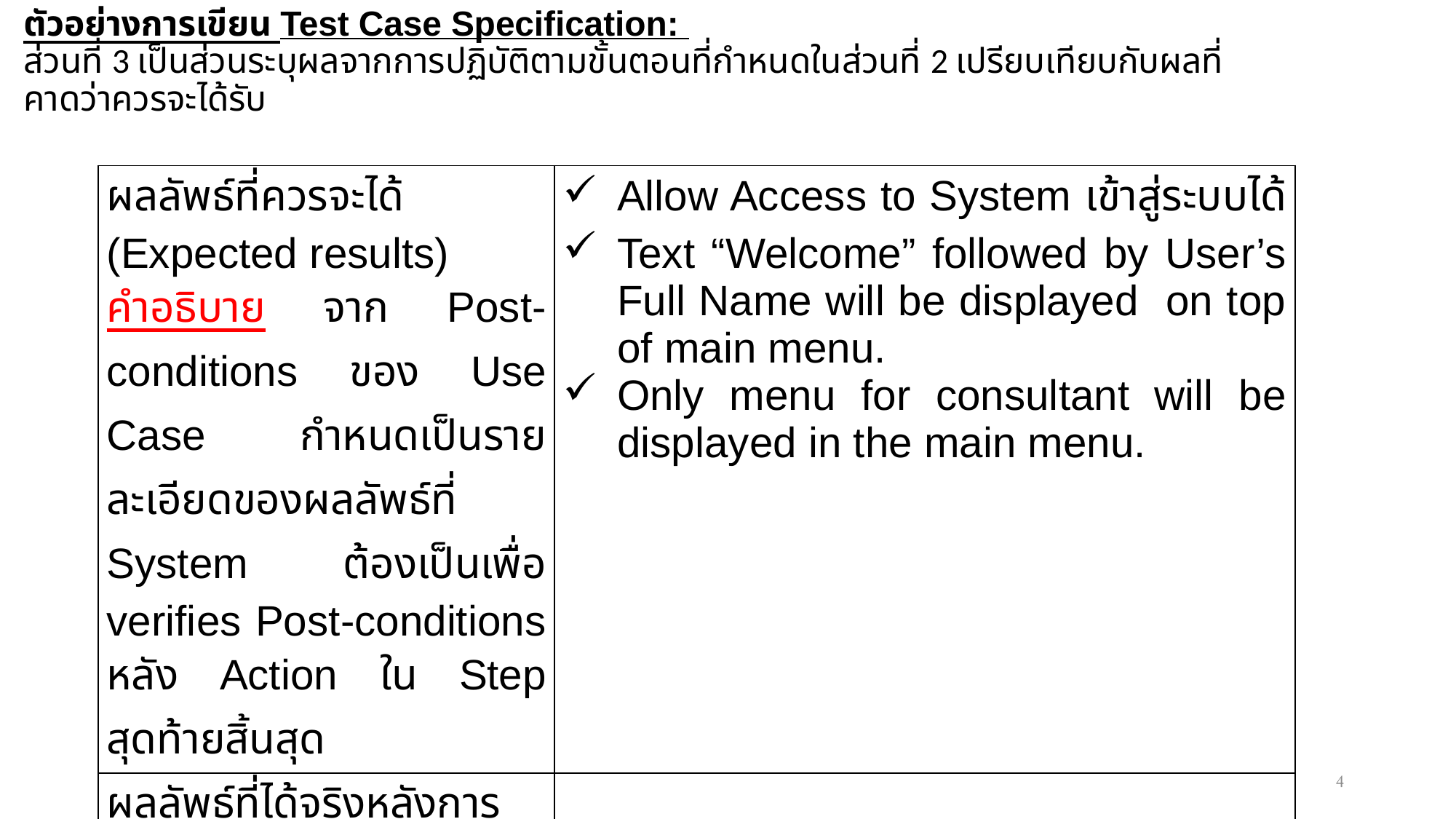

# ตัวอย่างการเขียน Test Case Specification: ส่วนที่ 3 เป็นส่วนระบุผลจากการปฏิบัติตามขั้นตอนที่กำหนดในส่วนที่ 2 เปรียบเทียบกับผลที่คาดว่าควรจะได้รับ
| ผลลัพธ์ที่ควรจะได้ (Expected results) คำอธิบาย จาก Post-conditions ของ Use Case กำหนดเป็นรายละเอียดของผลลัพธ์ที่ System ต้องเป็นเพื่อ verifies Post-conditions หลัง Action ใน Step สุดท้ายสิ้นสุด | Allow Access to System เข้าสู่ระบบได้ Text “Welcome” followed by User’s Full Name will be displayed on top of main menu. Only menu for consultant will be displayed in the main menu. |
| --- | --- |
| ผลลัพธ์ที่ได้จริงหลังการรันกรณีทดสอบ(Actual Results) |  |
4